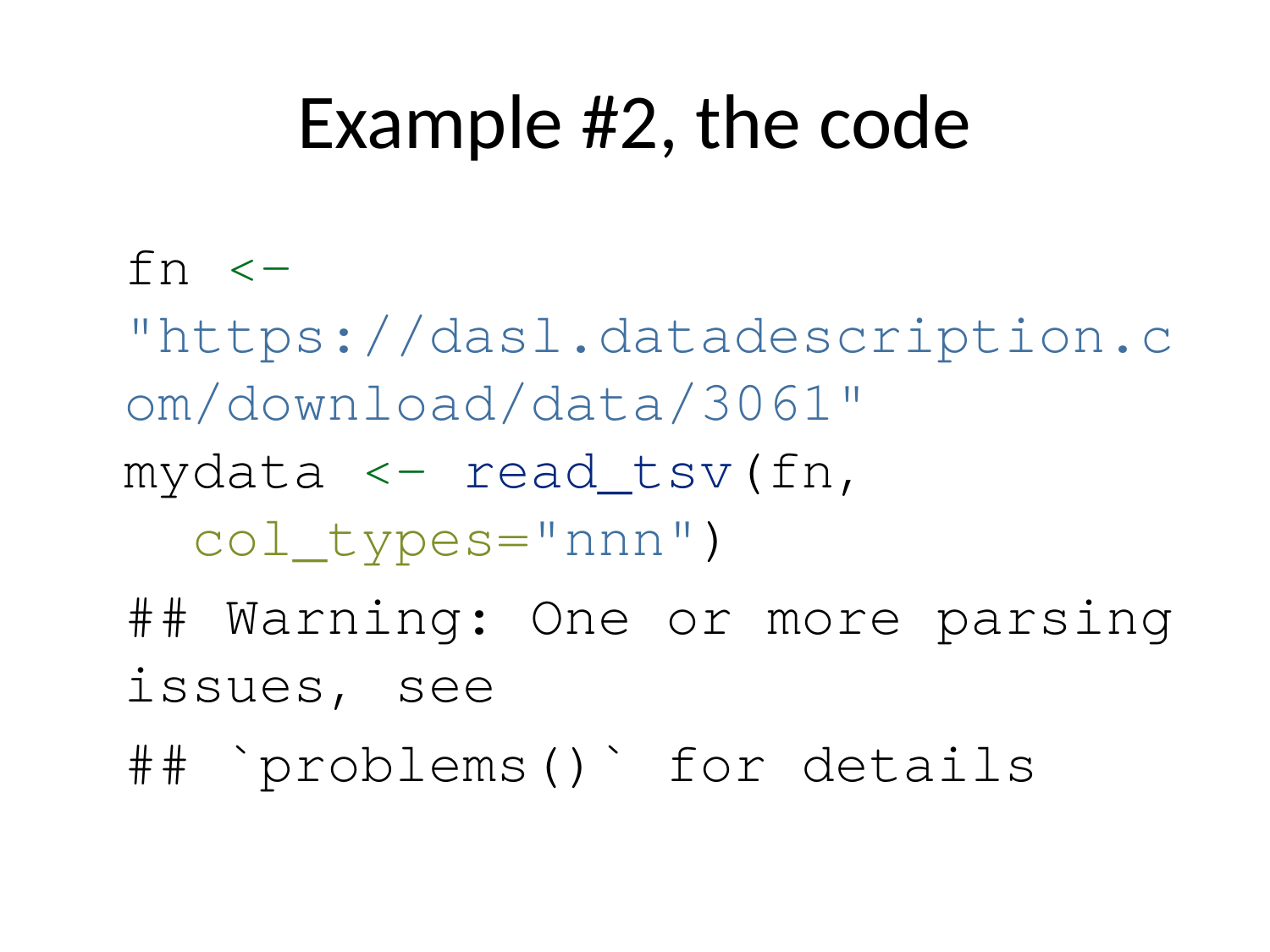

# Example #2, the code
fn <- "https://dasl.datadescription.com/download/data/3061"
mydata <- read_tsv(fn,
  col_types="nnn")
## Warning: One or more parsing issues, see
## `problems()` for details